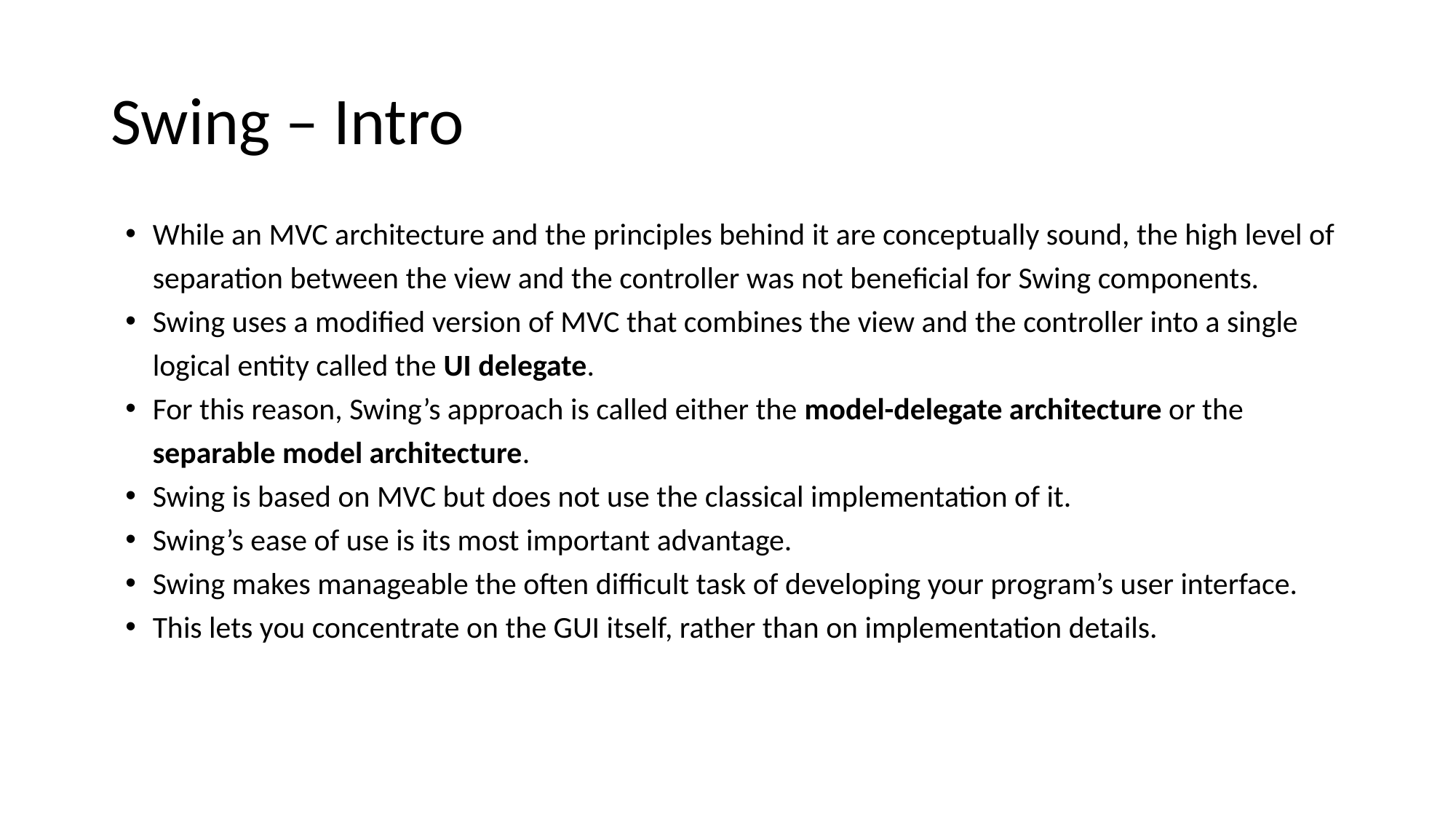

# Swing – Intro
While an MVC architecture and the principles behind it are conceptually sound, the high level of separation between the view and the controller was not beneficial for Swing components.
Swing uses a modified version of MVC that combines the view and the controller into a single logical entity called the UI delegate.
For this reason, Swing’s approach is called either the model-delegate architecture or the separable model architecture.
Swing is based on MVC but does not use the classical implementation of it.
Swing’s ease of use is its most important advantage.
Swing makes manageable the often difficult task of developing your program’s user interface.
This lets you concentrate on the GUI itself, rather than on implementation details.